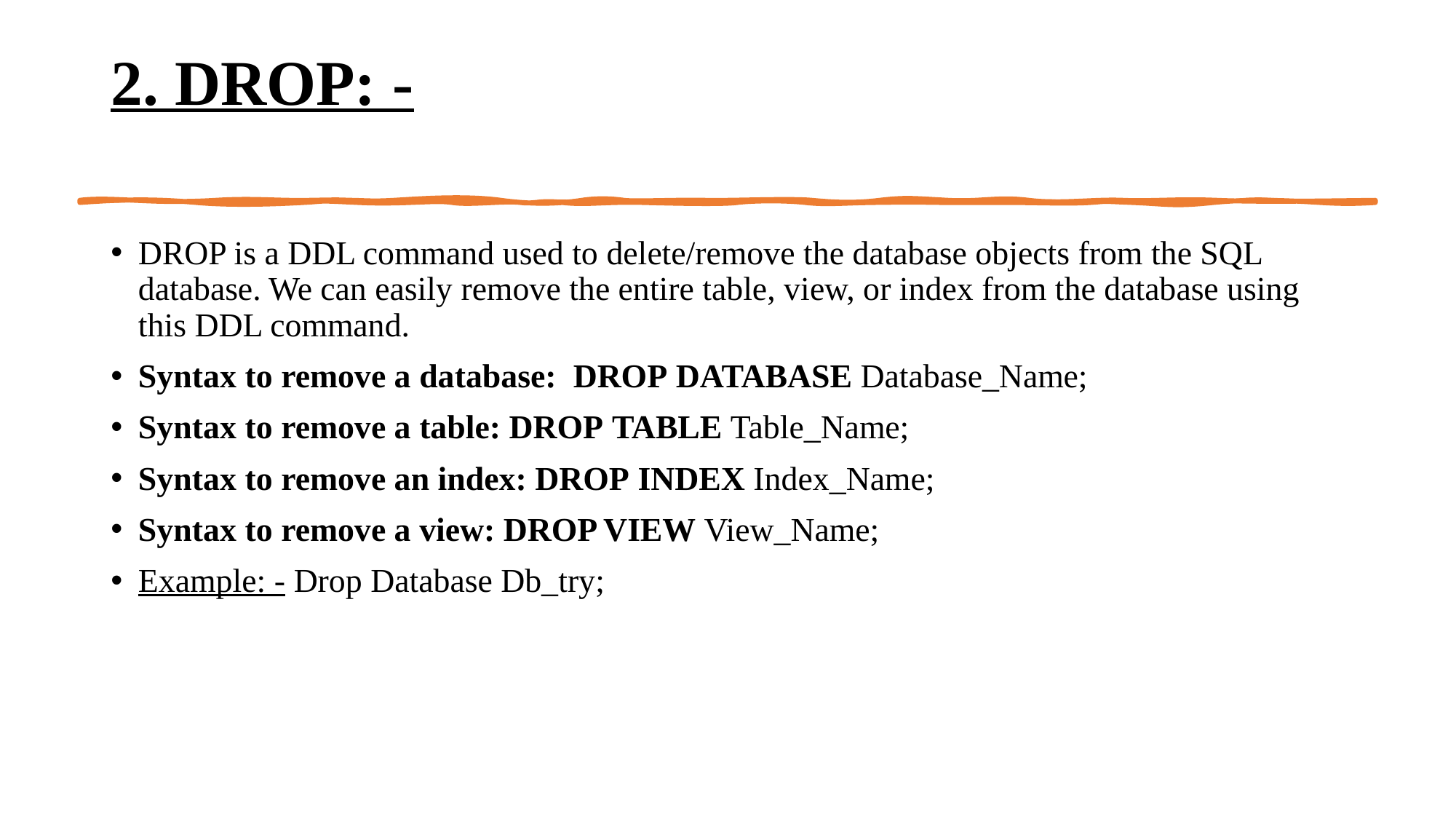

# 2. DROP: -

DROP is a DDL command used to delete/remove the database objects from the SQL database. We can easily remove the entire table, view, or index from the database using this DDL command.
Syntax to remove a database:  DROP DATABASE Database_Name;
Syntax to remove a table: DROP TABLE Table_Name;
Syntax to remove an index: DROP INDEX Index_Name;
Syntax to remove a view: DROP VIEW View_Name;
Example: - Drop Database Db_try;